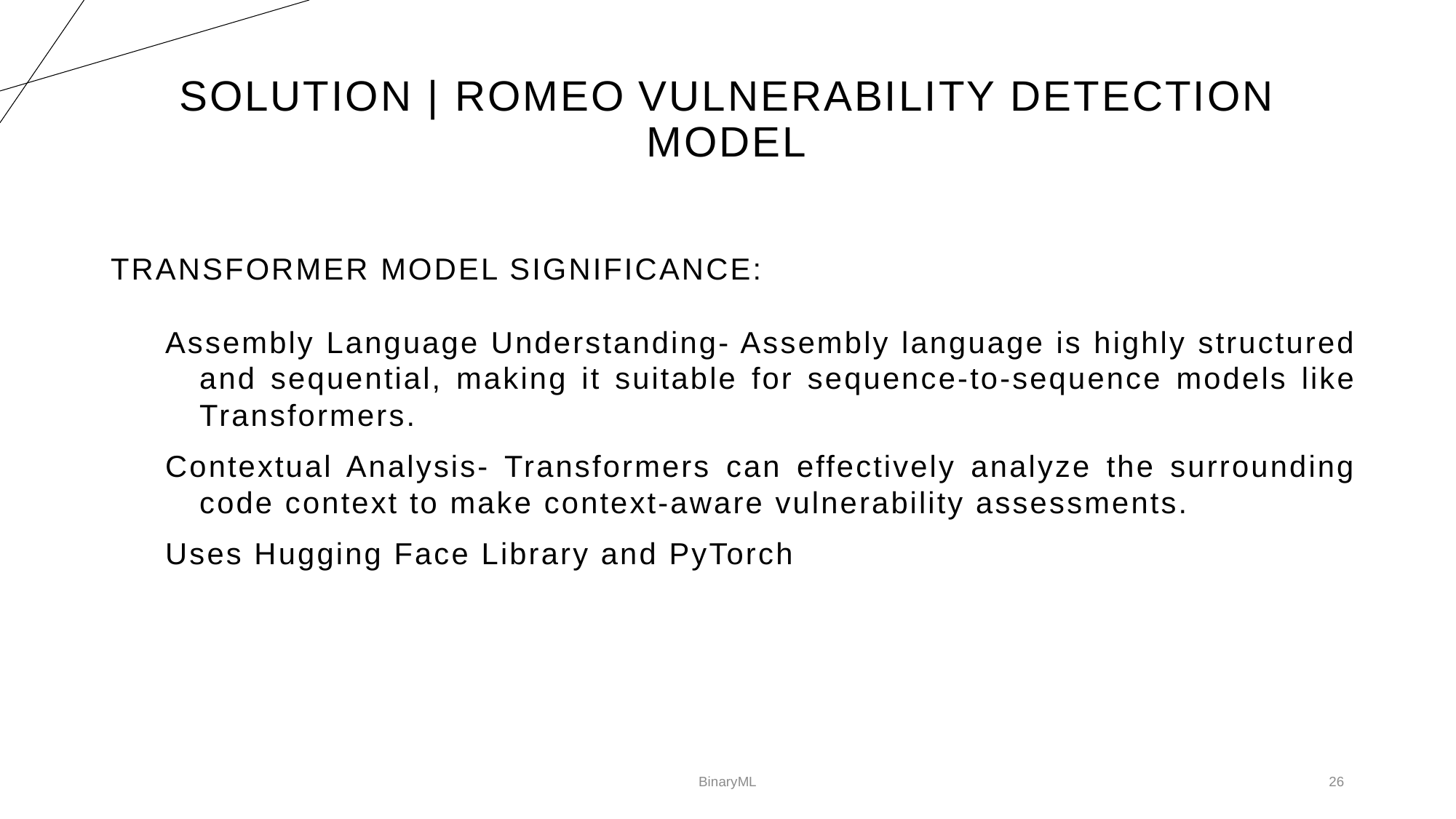

# SOLUTION | ROMEO VULNERABILITY detection model
TRANSFORMER MODEL SIGNIFICANCE:

Assembly Language Understanding- Assembly language is highly structured and sequential, making it suitable for sequence-to-sequence models like Transformers.

Contextual Analysis- Transformers can effectively analyze the surrounding code context to make context-aware vulnerability assessments.

Uses Hugging Face Library and PyTorch

BinaryML
26